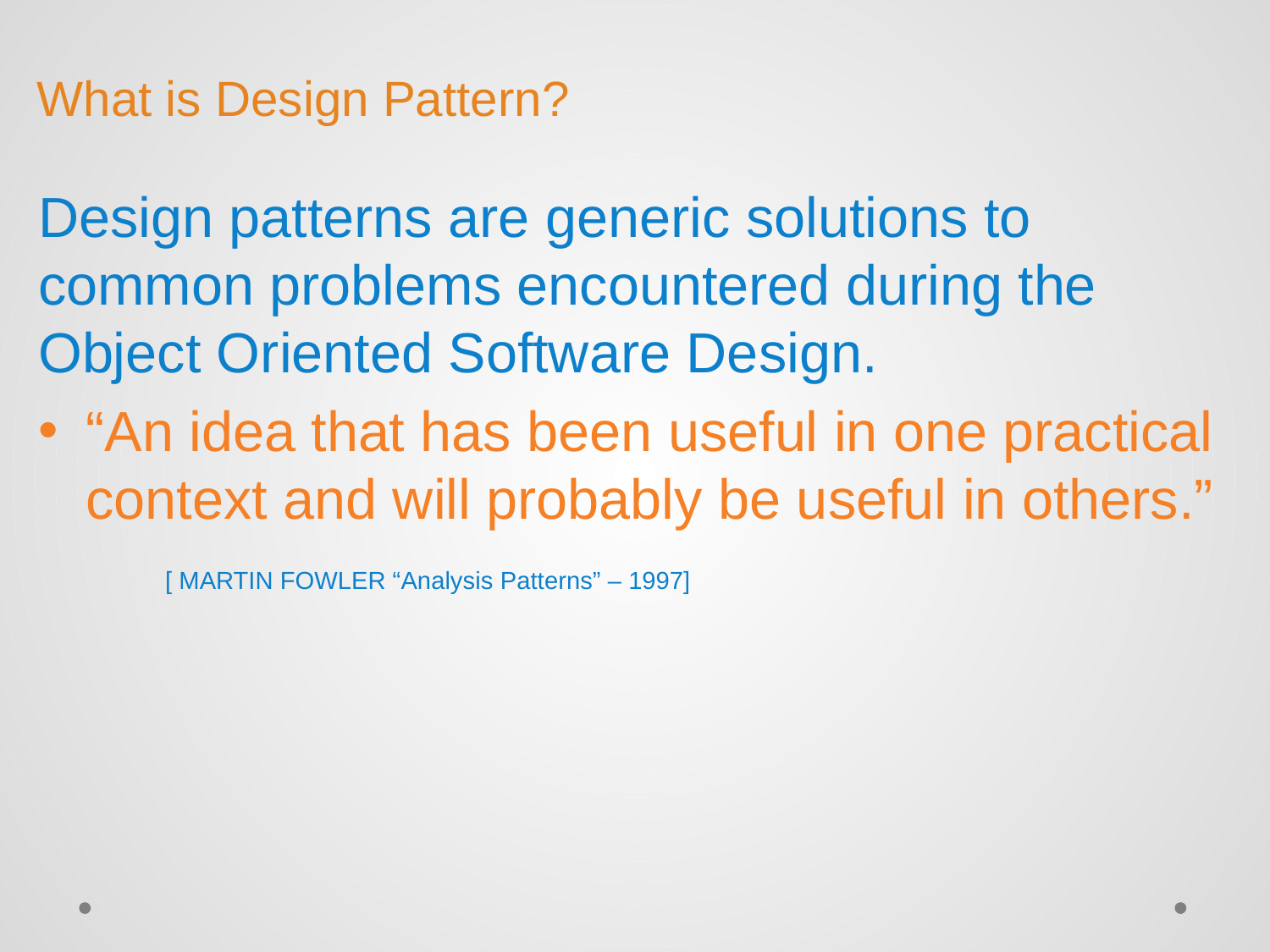

# What is Design Pattern?
Design patterns are generic solutions to common problems encountered during the Object Oriented Software Design.
“An idea that has been useful in one practical context and will probably be useful in others.”
	[ MARTIN FOWLER “Analysis Patterns” – 1997]